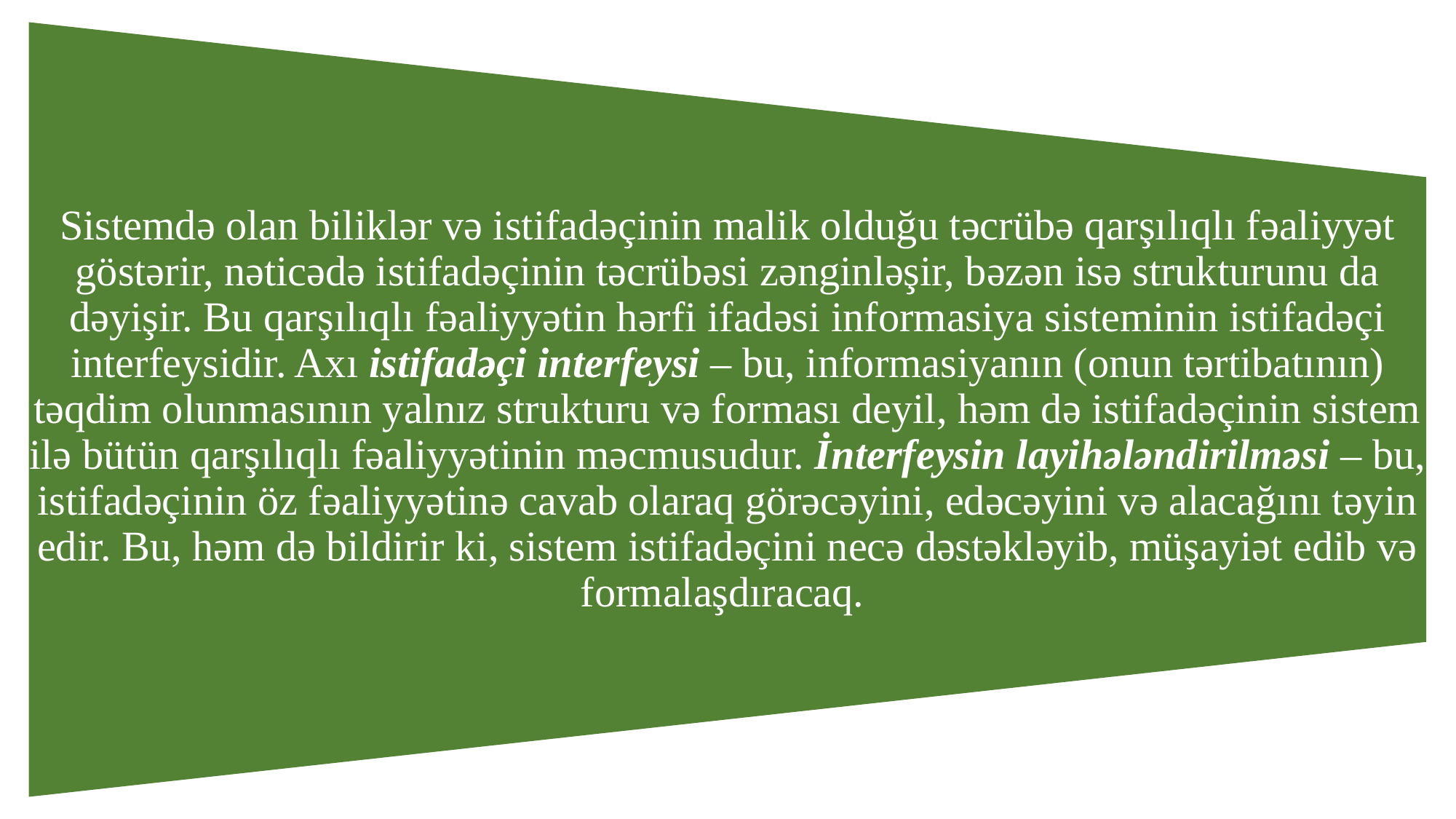

Sistemdə olan biliklər və istifadəçinin malik olduğu təcrübə qarşılıqlı fəaliyyət göstərir, nəticədə istifadəçinin təcrübəsi zənginləşir, bəzən isə strukturunu da dəyişir. Bu qarşılıqlı fəaliyyətin hərfi ifadəsi informasiya sisteminin istifadəçi interfeysidir. Axı istifadəçi interfeysi – bu, informasiyanın (onun tərtibatının) təqdim olunmasının yalnız strukturu və forması deyil, həm də istifadəçinin sistem ilə bütün qarşılıqlı fəaliyyətinin məcmusudur. İnterfeysin layihələndirilməsi – bu, istifadəçinin öz fəaliyyətinə cavab olaraq görəcəyini, edəcəyini və alacağını təyin edir. Bu, həm də bildirir ki, sistem istifadəçini necə dəstəkləyib, müşayiət edib və formalaşdıracaq.